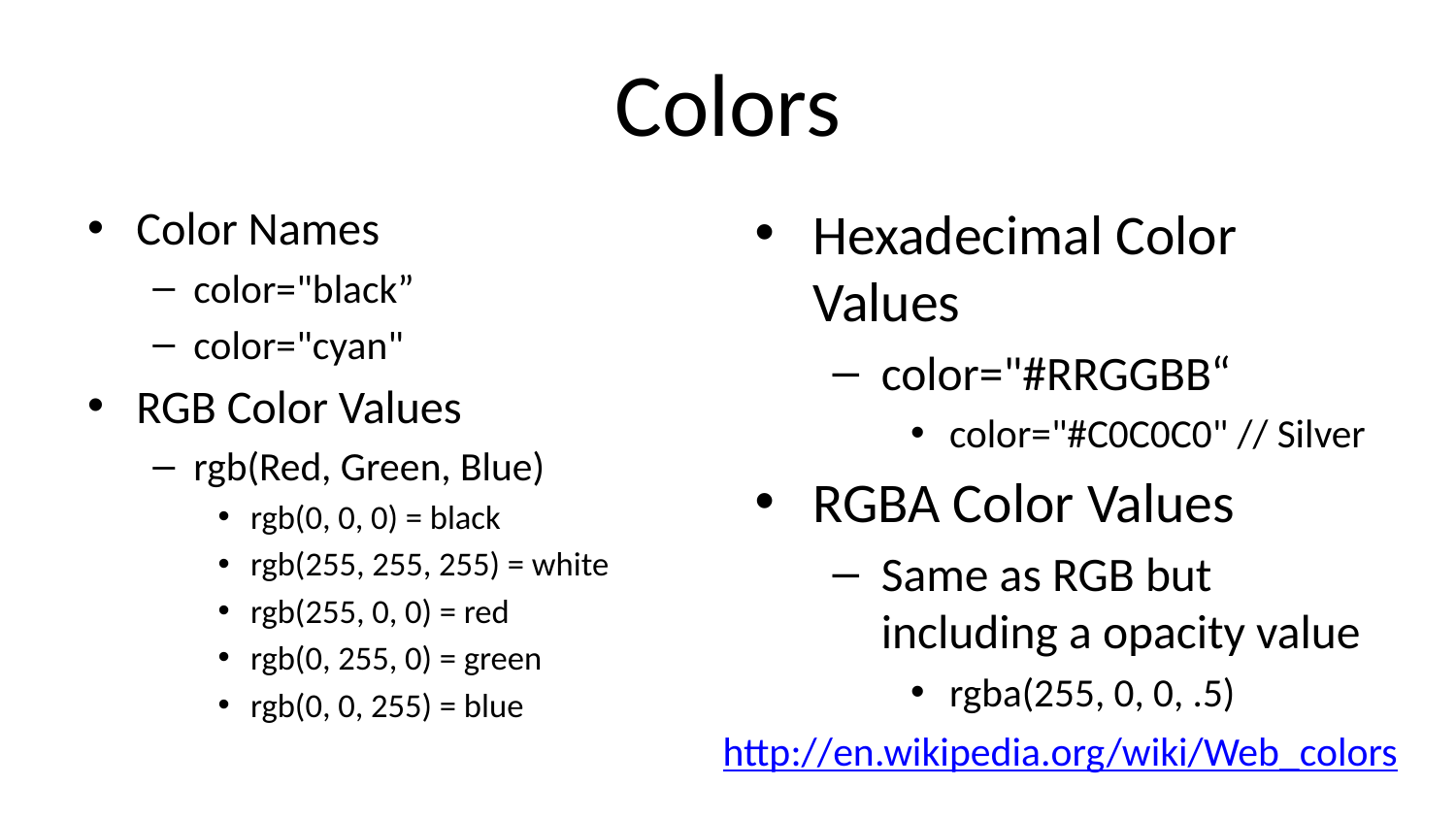

# Colors
Color Names
color="black”
color="cyan"
RGB Color Values
rgb(Red, Green, Blue)
rgb(0, 0, 0) = black
rgb(255, 255, 255) = white
rgb(255, 0, 0) = red
rgb(0, 255, 0) = green
rgb(0, 0, 255) = blue

Hexadecimal Color Values
color="#RRGGBB“
color="#C0C0C0" // Silver
RGBA Color Values
Same as RGB but including a opacity value
rgba(255, 0, 0, .5)
http://en.wikipedia.org/wiki/Web_colors